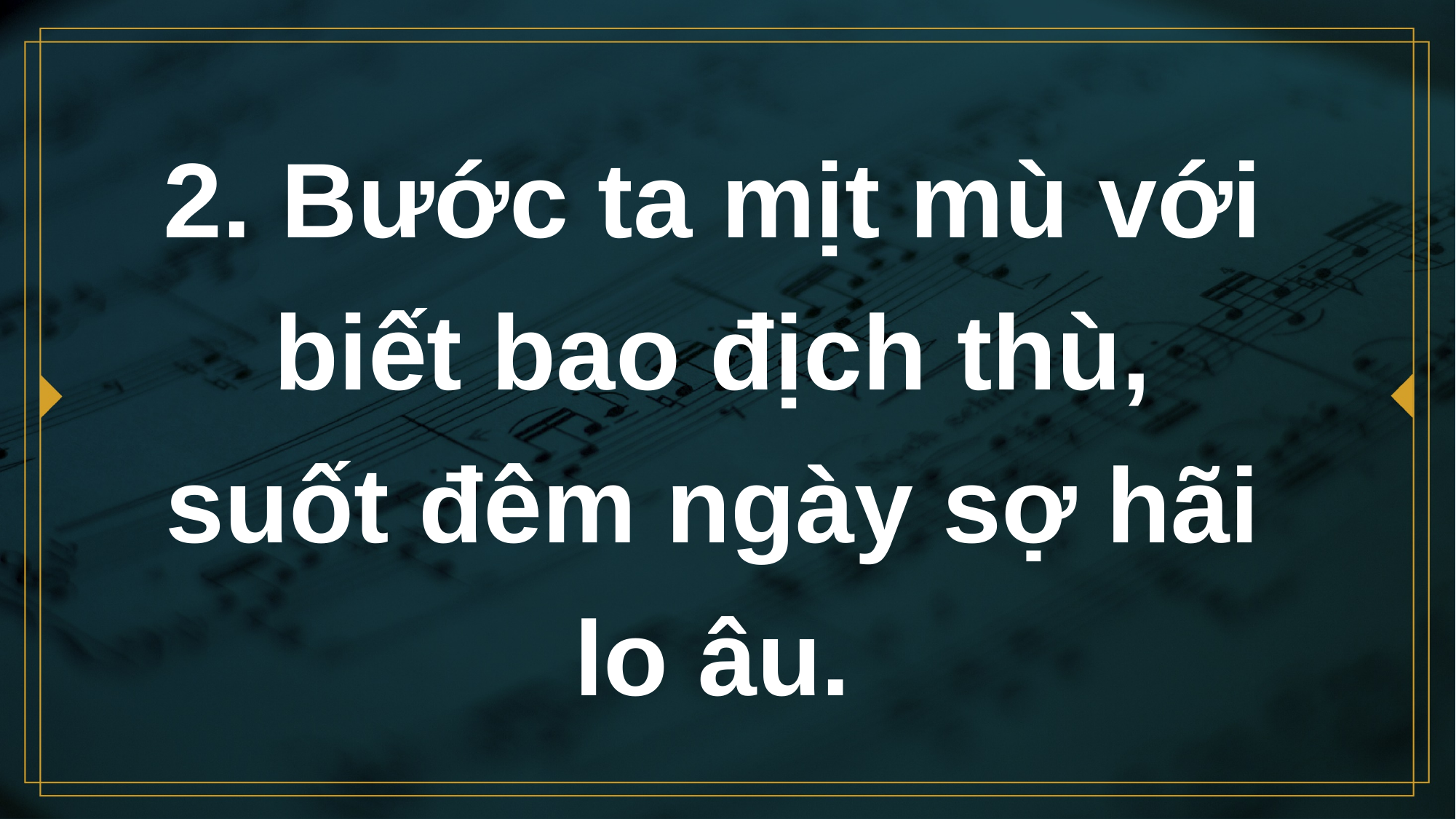

# 2. Bước ta mịt mù với biết bao địch thù,
suốt đêm ngày sợ hãi
lo âu.